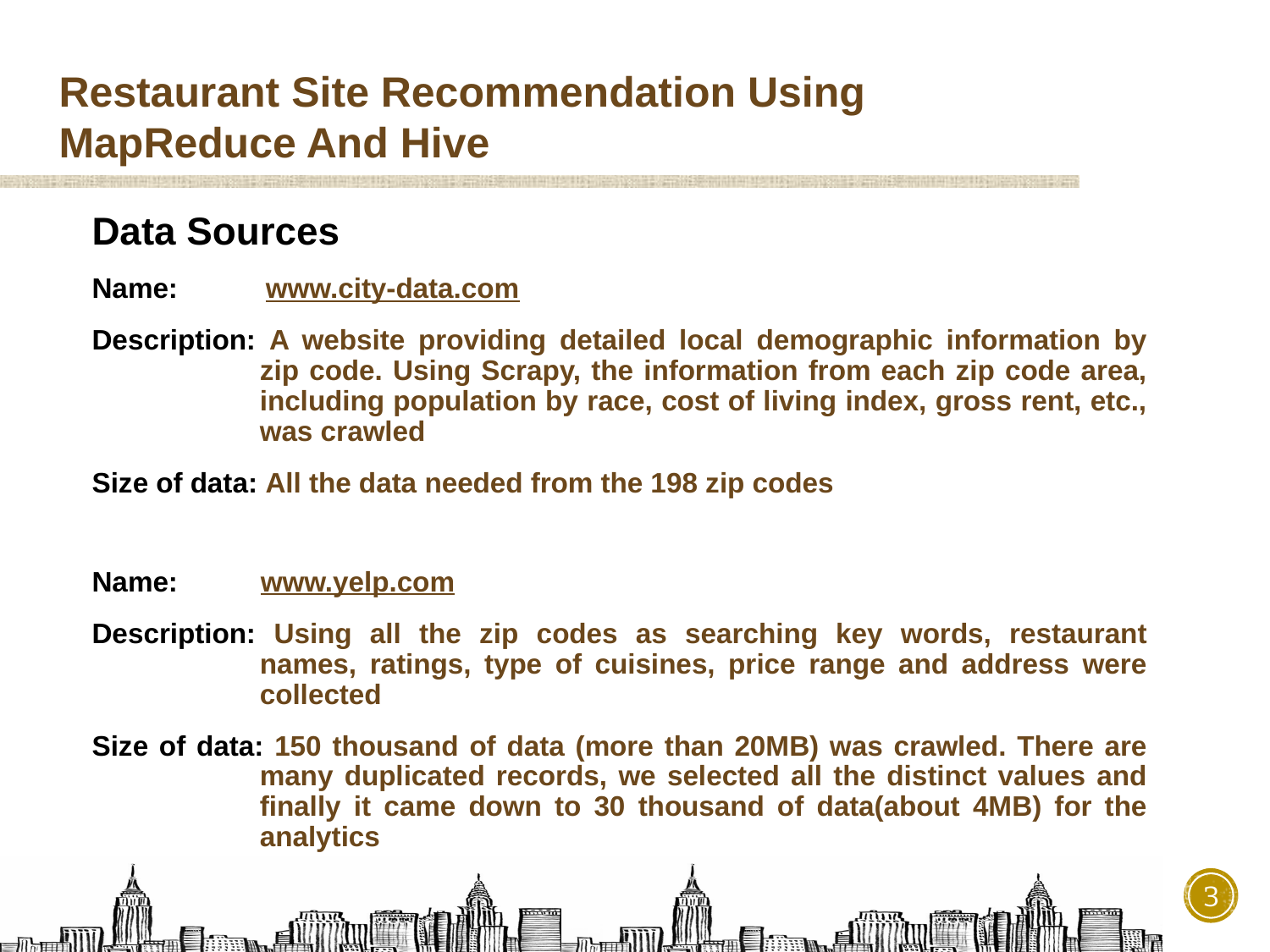

Data Sources
Name:	      www.city-data.com
Description: A website providing detailed local demographic information by zip code. Using Scrapy, the information from each zip code area, including population by race, cost of living index, gross rent, etc., was crawled
Size of data: All the data needed from the 198 zip codes

Name:	      www.yelp.com
Description: Using all the zip codes as searching key words, restaurant names, ratings, type of cuisines, price range and address were collected
Size of data: 150 thousand of data (more than 20MB) was crawled. There are many duplicated records, we selected all the distinct values and finally it came down to 30 thousand of data(about 4MB) for the analytics

3